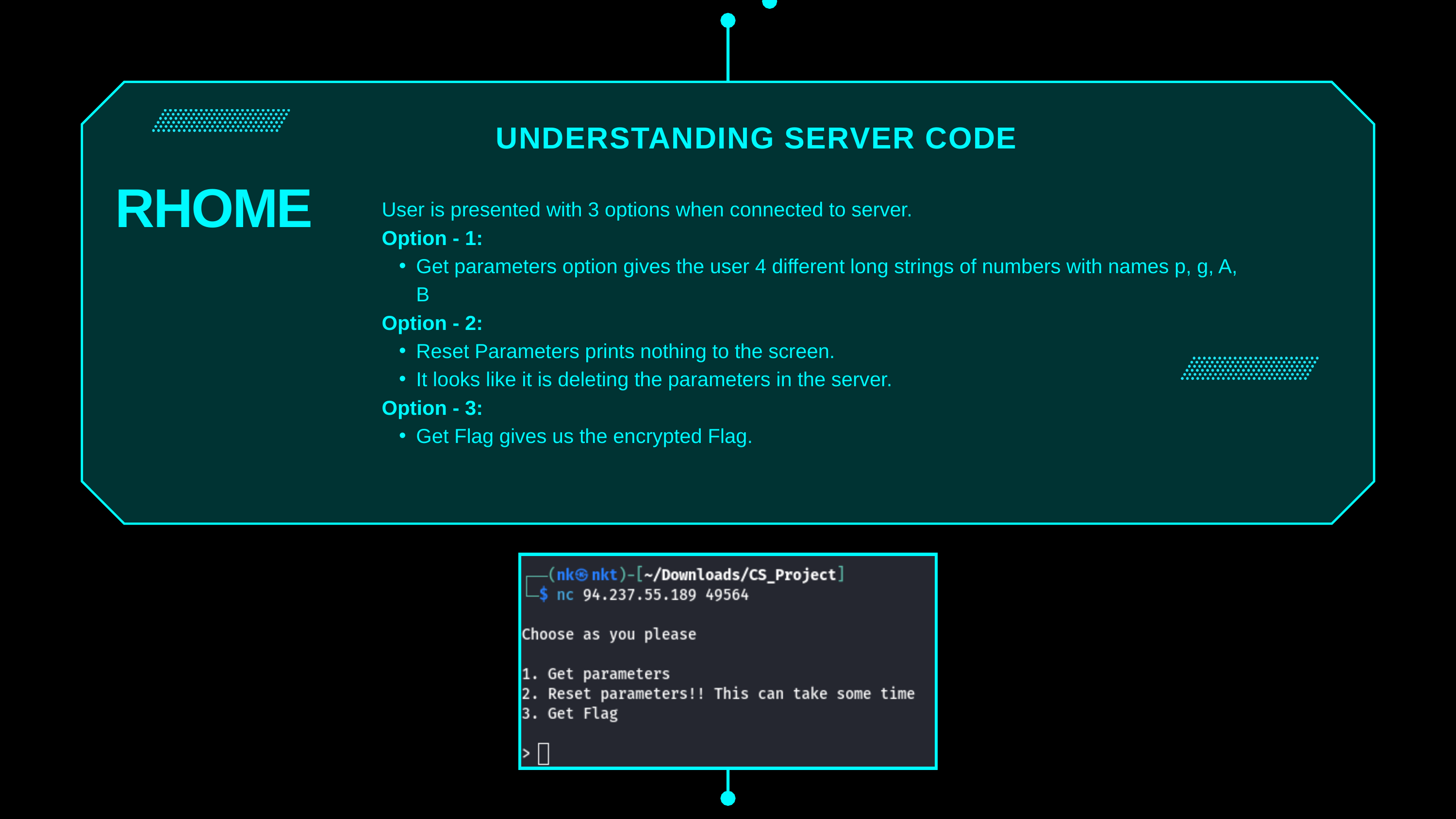

UNDERSTANDING SERVER CODE
RHOME
User is presented with 3 options when connected to server.
Option - 1:
Get parameters option gives the user 4 different long strings of numbers with names p, g, A, B
Option - 2:
Reset Parameters prints nothing to the screen.
It looks like it is deleting the parameters in the server.
Option - 3:
Get Flag gives us the encrypted Flag.